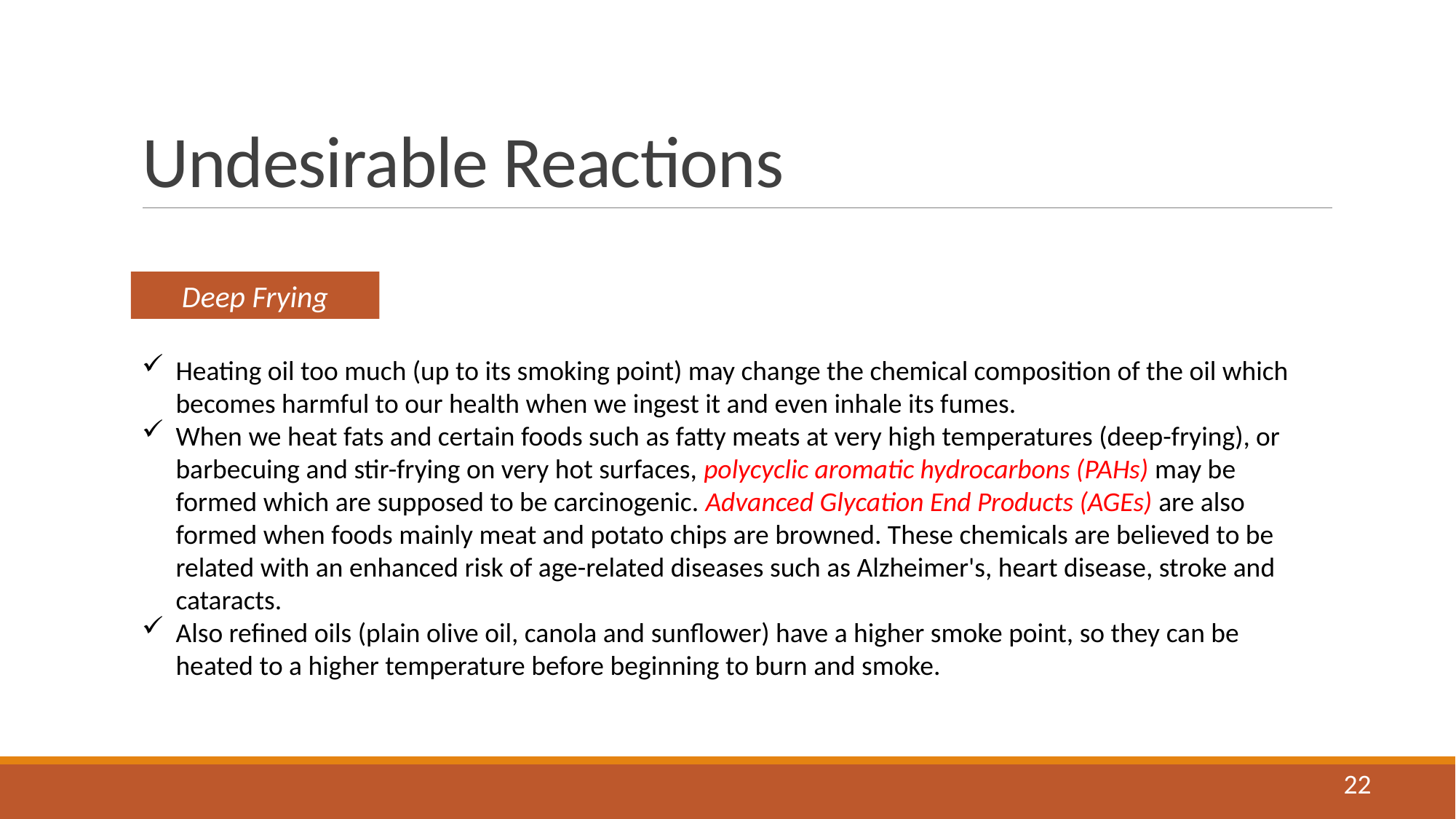

# Undesirable Reactions
Deep Frying
Heating oil too much (up to its smoking point) may change the chemical composition of the oil which becomes harmful to our health when we ingest it and even inhale its fumes.
When we heat fats and certain foods such as fatty meats at very high temperatures (deep-frying), or barbecuing and stir-frying on very hot surfaces, polycyclic aromatic hydrocarbons (PAHs) may be formed which are supposed to be carcinogenic. Advanced Glycation End Products (AGEs) are also formed when foods mainly meat and potato chips are browned. These chemicals are believed to be related with an enhanced risk of age-related diseases such as Alzheimer's, heart disease, stroke and cataracts.
Also refined oils (plain olive oil, canola and sunflower) have a higher smoke point, so they can be heated to a higher temperature before beginning to burn and smoke.
22